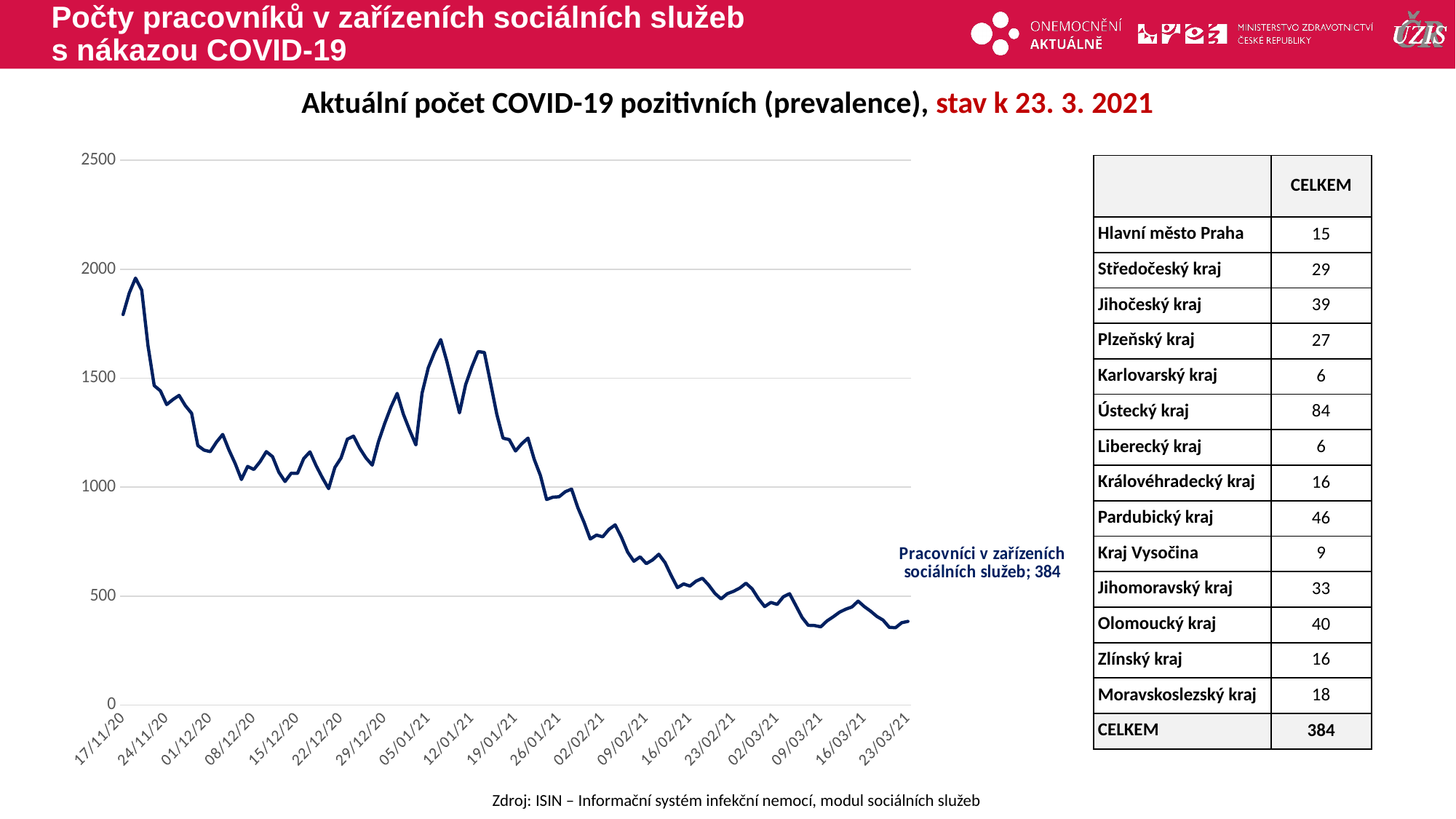

# Počty pracovníků v zařízeních sociálních služeb s nákazou COVID-19
Aktuální počet COVID-19 pozitivních (prevalence), stav k 23. 3. 2021

### Chart

| Category | Pracovníci v zařízeních sociálních služeb |
|---|---|
| 44152 | 1792.0 |
| 44153 | 1891.0 |
| 44154 | 1959.0 |
| 44155 | 1904.0 |
| 44156 | 1649.0 |
| 44157 | 1466.0 |
| 44158 | 1442.0 |
| 44159 | 1379.0 |
| 44160 | 1402.0 |
| 44161 | 1421.0 |
| 44162 | 1374.0 |
| 44163 | 1339.0 |
| 44164 | 1191.0 |
| 44165 | 1170.0 |
| 44166 | 1163.0 |
| 44167 | 1207.0 |
| 44168 | 1242.0 |
| 44169 | 1171.0 |
| 44170 | 1108.0 |
| 44171 | 1035.0 |
| 44172 | 1095.0 |
| 44173 | 1081.0 |
| 44174 | 1117.0 |
| 44175 | 1163.0 |
| 44176 | 1140.0 |
| 44177 | 1069.0 |
| 44178 | 1026.0 |
| 44179 | 1064.0 |
| 44180 | 1063.0 |
| 44181 | 1131.0 |
| 44182 | 1162.0 |
| 44183 | 1098.0 |
| 44184 | 1043.0 |
| 44185 | 993.0 |
| 44186 | 1090.0 |
| 44187 | 1134.0 |
| 44188 | 1220.0 |
| 44189 | 1234.0 |
| 44190 | 1178.0 |
| 44191 | 1134.0 |
| 44192 | 1101.0 |
| 44193 | 1209.0 |
| 44194 | 1292.0 |
| 44195 | 1367.0 |
| 44196 | 1430.0 |
| 44197 | 1335.0 |
| 44198 | 1262.0 |
| 44199 | 1194.0 |
| 44200 | 1431.0 |
| 44201 | 1548.0 |
| 44202 | 1619.0 |
| 44203 | 1677.0 |
| 44204 | 1575.0 |
| 44205 | 1458.0 |
| 44206 | 1341.0 |
| 44207 | 1471.0 |
| 44208 | 1552.0 |
| 44209 | 1622.0 |
| 44210 | 1618.0 |
| 44211 | 1477.0 |
| 44212 | 1334.0 |
| 44213 | 1225.0 |
| 44214 | 1218.0 |
| 44215 | 1166.0 |
| 44216 | 1199.0 |
| 44217 | 1225.0 |
| 44218 | 1128.0 |
| 44219 | 1053.0 |
| 44220 | 943.0 |
| 44221 | 954.0 |
| 44222 | 956.0 |
| 44223 | 979.0 |
| 44224 | 991.0 |
| 44225 | 906.0 |
| 44226 | 839.0 |
| 44227 | 762.0 |
| 44228 | 780.0 |
| 44229 | 772.0 |
| 44230 | 806.0 |
| 44231 | 827.0 |
| 44232 | 770.0 |
| 44233 | 702.0 |
| 44234 | 660.0 |
| 44235 | 680.0 |
| 44236 | 649.0 |
| 44237 | 666.0 |
| 44238 | 692.0 |
| 44239 | 654.0 |
| 44240 | 594.0 |
| 44241 | 539.0 |
| 44242 | 556.0 |
| 44243 | 546.0 |
| 44244 | 569.0 |
| 44245 | 582.0 |
| 44246 | 551.0 |
| 44247 | 513.0 |
| 44248 | 487.0 |
| 44249 | 511.0 |
| 44250 | 522.0 |
| 44251 | 537.0 |
| 44252 | 559.0 |
| 44253 | 533.0 |
| 44254 | 488.0 |
| 44255 | 452.0 |
| 44256 | 471.0 |
| 44257 | 462.0 |
| 44258 | 497.0 |
| 44259 | 511.0 |
| 44260 | 457.0 |
| 44261 | 402.0 |
| 44262 | 366.0 |
| 44263 | 365.0 |
| 44264 | 359.0 |
| 44265 | 386.0 |
| 44266 | 405.0 |
| 44267 | 426.0 |
| 44268 | 440.0 |
| 44269 | 450.0 |
| 44270 | 477.0 |
| 44271 | 452.0 |
| 44272 | 431.0 |
| 44273 | 407.0 |
| 44274 | 390.0 |
| 44275 | 357.0 |
| 44276 | 355.0 |
| 44277 | 378.0 |
| 44278 | 384.0 |
|  | CELKEM |
| --- | --- |
| Hlavní město Praha | 15 |
| Středočeský kraj | 29 |
| Jihočeský kraj | 39 |
| Plzeňský kraj | 27 |
| Karlovarský kraj | 6 |
| Ústecký kraj | 84 |
| Liberecký kraj | 6 |
| Královéhradecký kraj | 16 |
| Pardubický kraj | 46 |
| Kraj Vysočina | 9 |
| Jihomoravský kraj | 33 |
| Olomoucký kraj | 40 |
| Zlínský kraj | 16 |
| Moravskoslezský kraj | 18 |
| CELKEM | 384 |
Zdroj: ISIN – Informační systém infekční nemocí, modul sociálních služeb